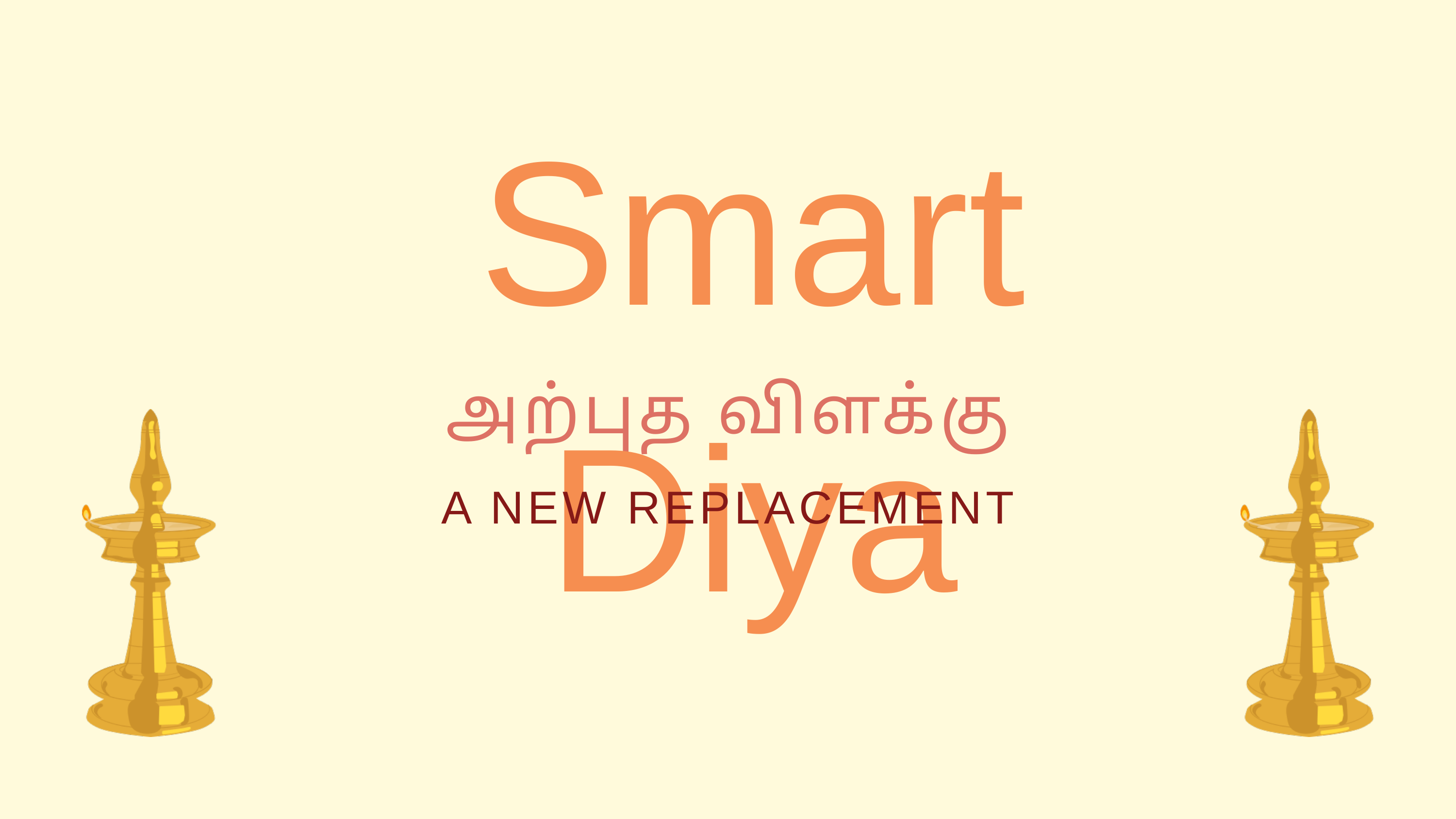

Smart Diya
அற்புத விளக்கு

A NEW REPLACEMENT